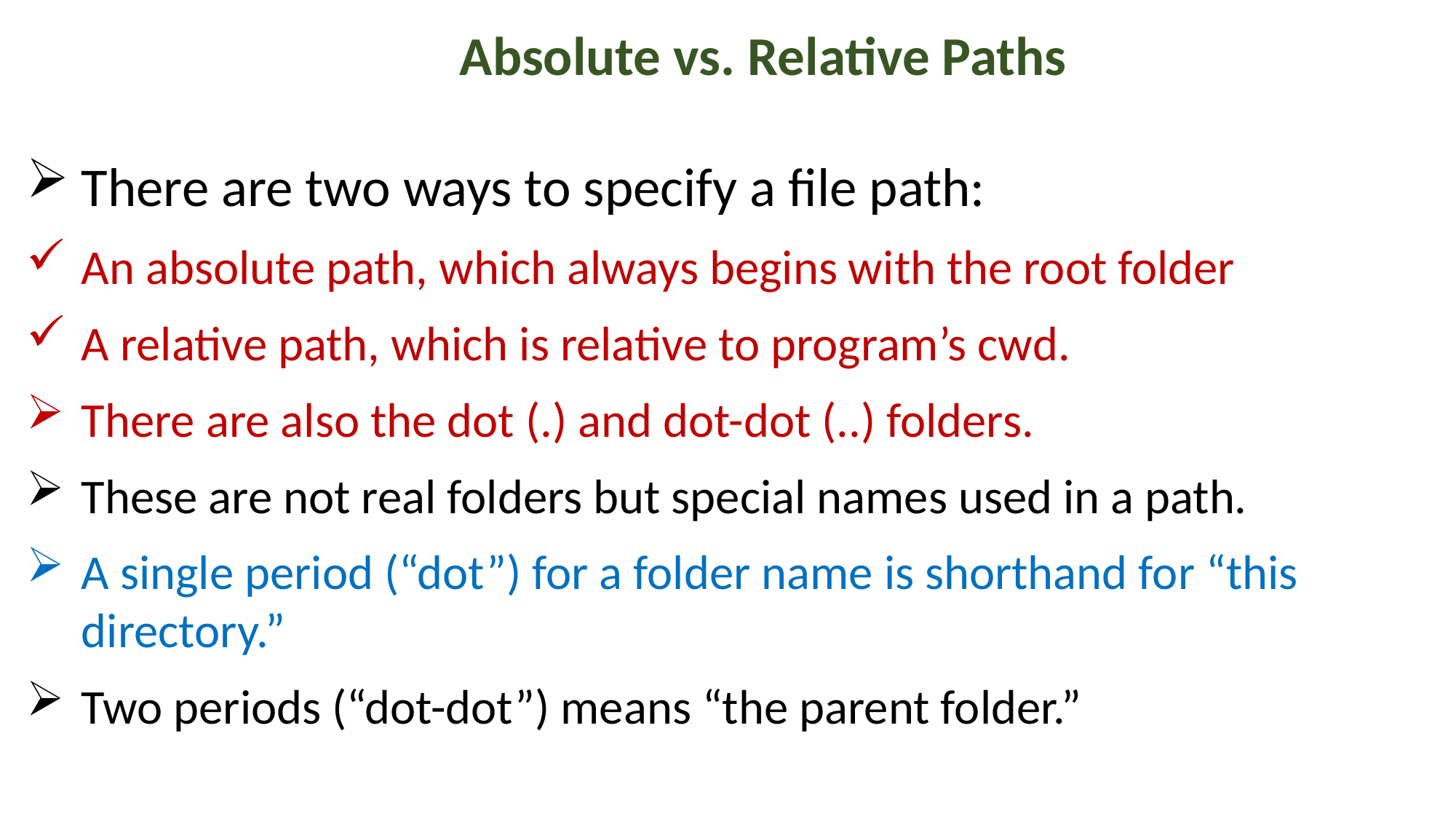

Absolute vs. Relative Paths
There are two ways to specify a file path:
An absolute path, which always begins with the root folder
A relative path, which is relative to program’s cwd.
There are also the dot (.) and dot-dot (..) folders.
These are not real folders but special names used in a path.
A single period (“dot”) for a folder name is shorthand for “this directory.”
Two periods (“dot-dot”) means “the parent folder.”